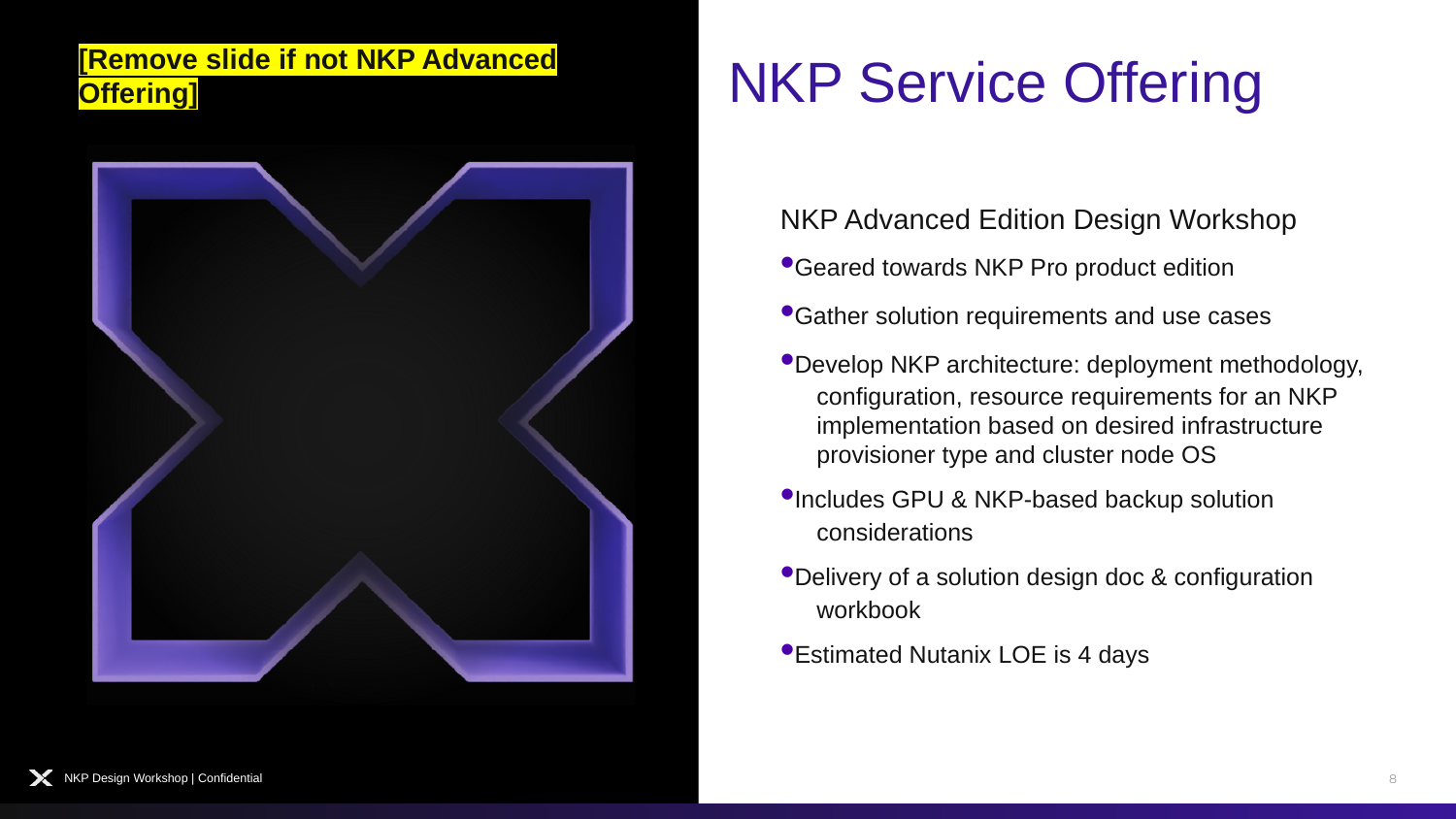

[Remove slide if not NKP Advanced Offering]
NKP Service Offering

NKP Advanced Edition Design Workshop
•Geared towards NKP Pro product edition
•Gather solution requirements and use cases
•Develop NKP architecture: deployment methodology, configuration, resource requirements for an NKP implementation based on desired infrastructure provisioner type and cluster node OS
•Includes GPU & NKP-based backup solution considerations
•Delivery of a solution design doc & configuration workbook
•Estimated Nutanix LOE is 4 days

NKP Design Workshop | Confidential
8